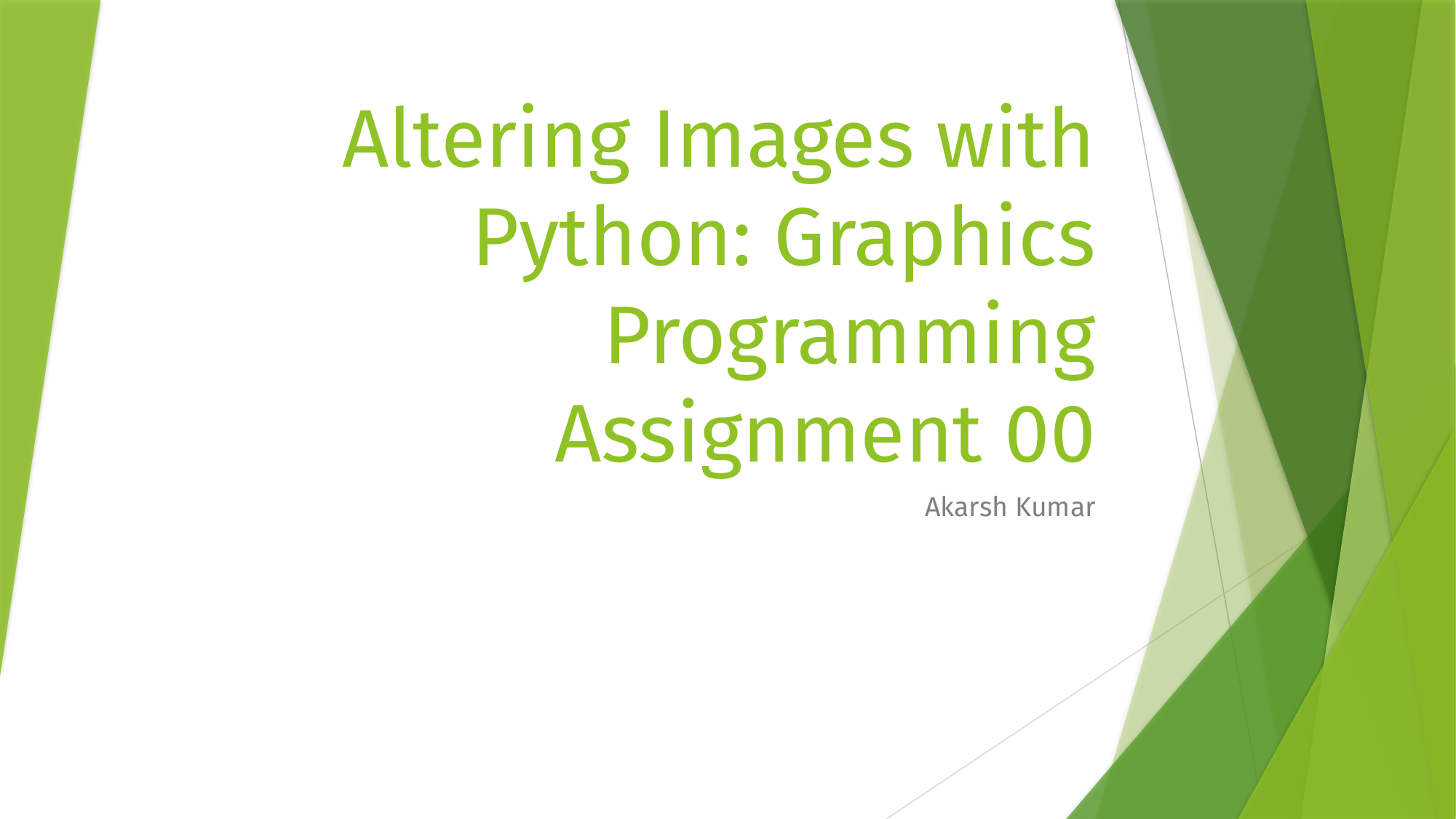

# Altering Images with Python: Graphics Programming Assignment 00
Akarsh Kumar